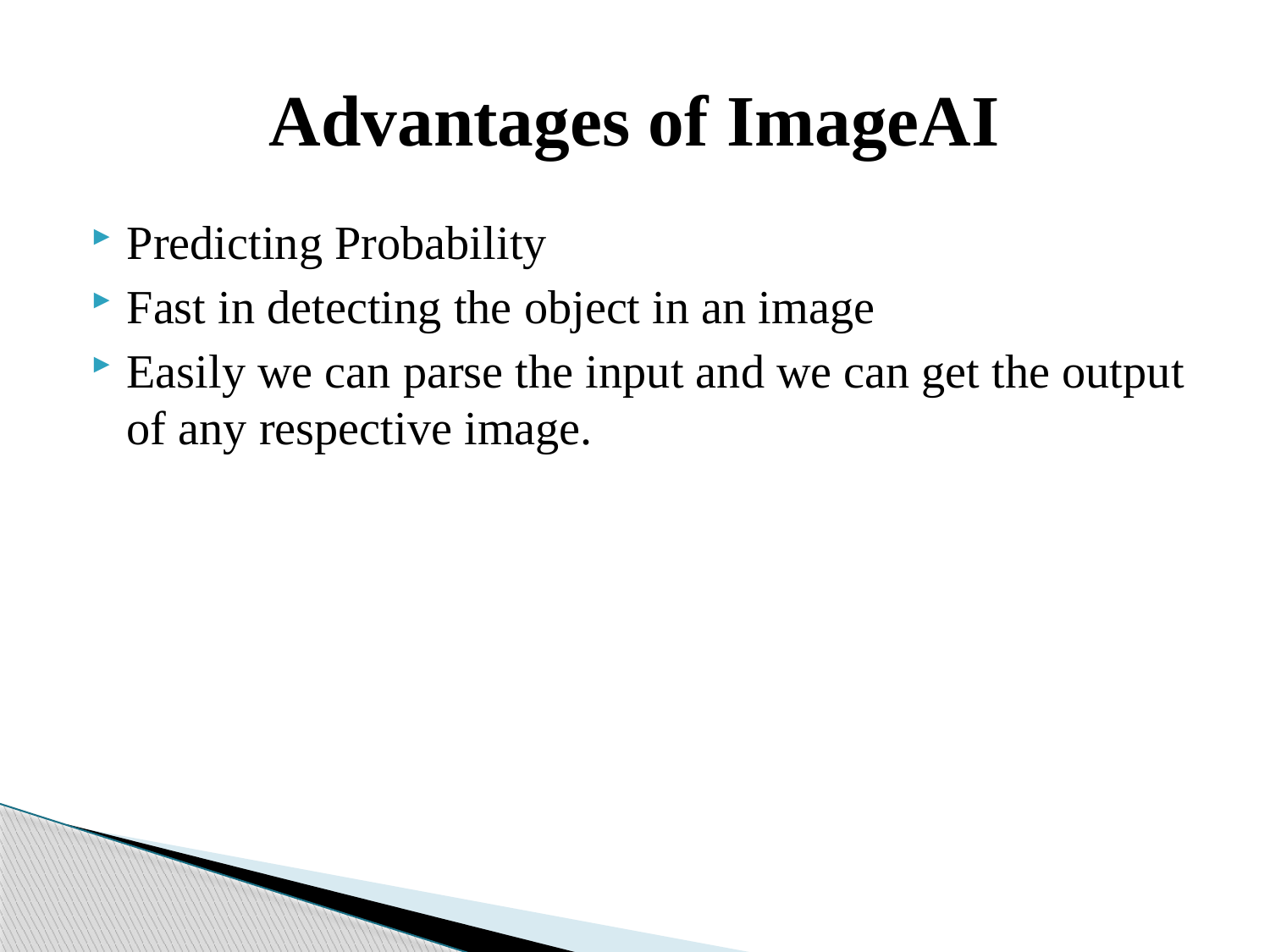

# Advantages of ImageAI
Predicting Probability
Fast in detecting the object in an image
Easily we can parse the input and we can get the output of any respective image.